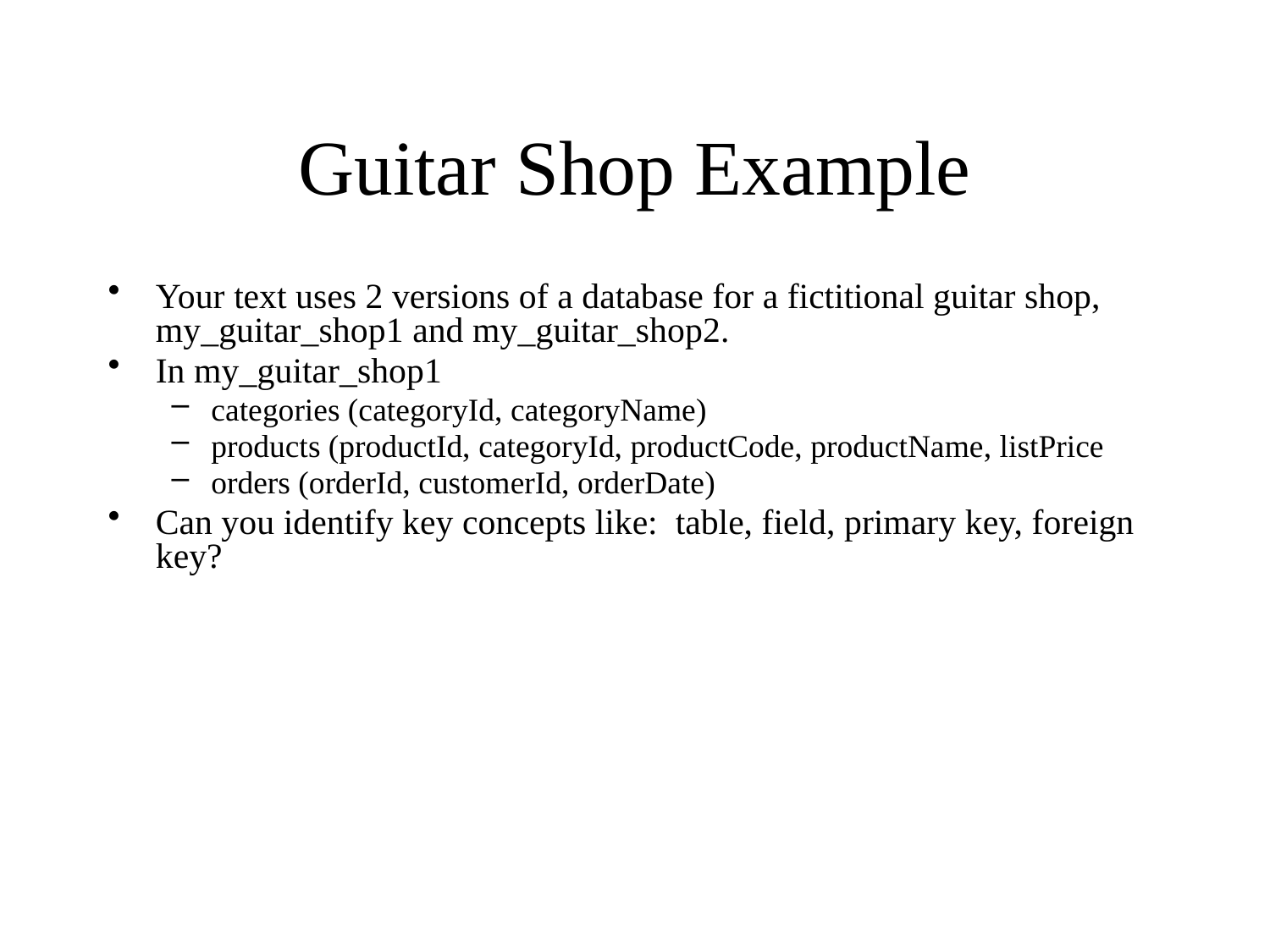

# Guitar Shop Example
Your text uses 2 versions of a database for a fictitional guitar shop, my_guitar_shop1 and my_guitar_shop2.
In my_guitar_shop1
categories (categoryId, categoryName)
products (productId, categoryId, productCode, productName, listPrice
orders (orderId, customerId, orderDate)
Can you identify key concepts like:  table, field, primary key, foreign key?